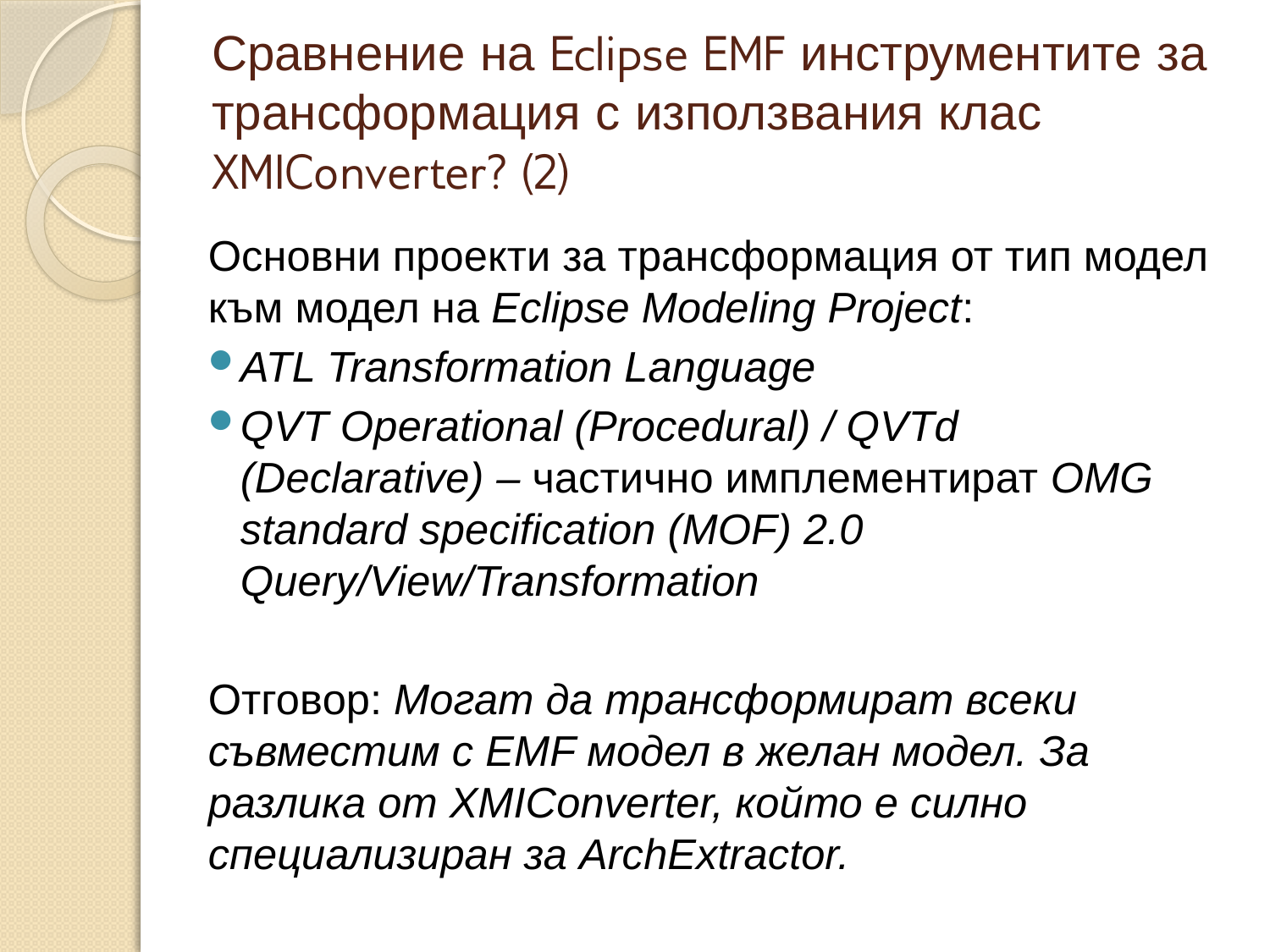

# Сравнение на Eclipse EMF инструментите за трансформация с използвания клас XMIConverter? (2)
Основни проекти за трансформация от тип модел към модел на Eclipse Modeling Project:
ATL Transformation Language
QVT Operational (Procedural) / QVTd (Declarative) – частично имплементират OMG standard specification (MOF) 2.0 Query/View/Transformation

Отговор: Могат да трансформират всеки съвместим с EMF модел в желан модел. За разлика от XMIConverter, който е силно специализиран за ArchExtractor.